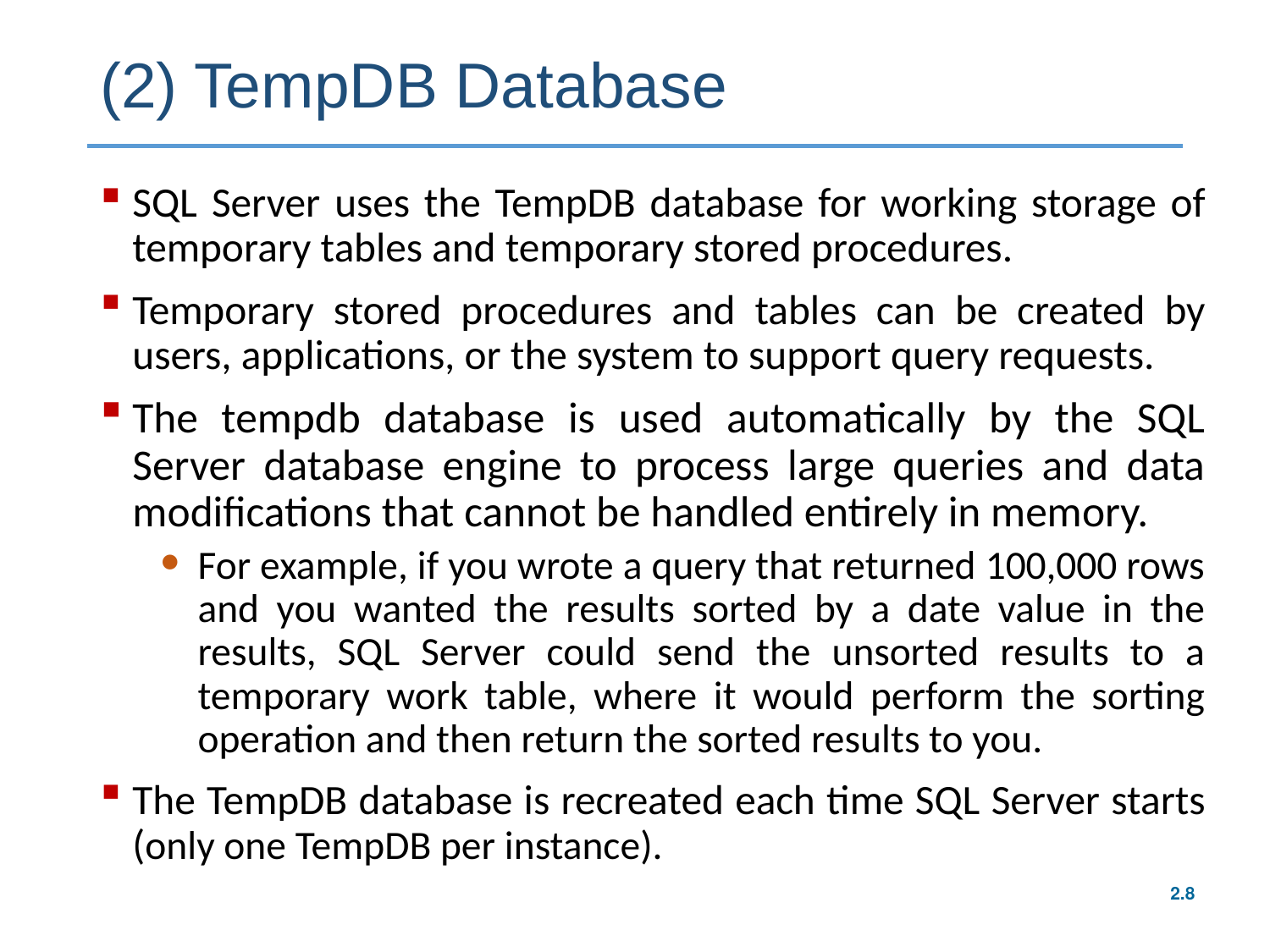

# (2) TempDB Database
SQL Server uses the TempDB database for working storage of temporary tables and temporary stored procedures.
Temporary stored procedures and tables can be created by users, applications, or the system to support query requests.
The tempdb database is used automatically by the SQL Server database engine to process large queries and data modifications that cannot be handled entirely in memory.
For example, if you wrote a query that returned 100,000 rows and you wanted the results sorted by a date value in the results, SQL Server could send the unsorted results to a temporary work table, where it would perform the sorting operation and then return the sorted results to you.
The TempDB database is recreated each time SQL Server starts (only one TempDB per instance).